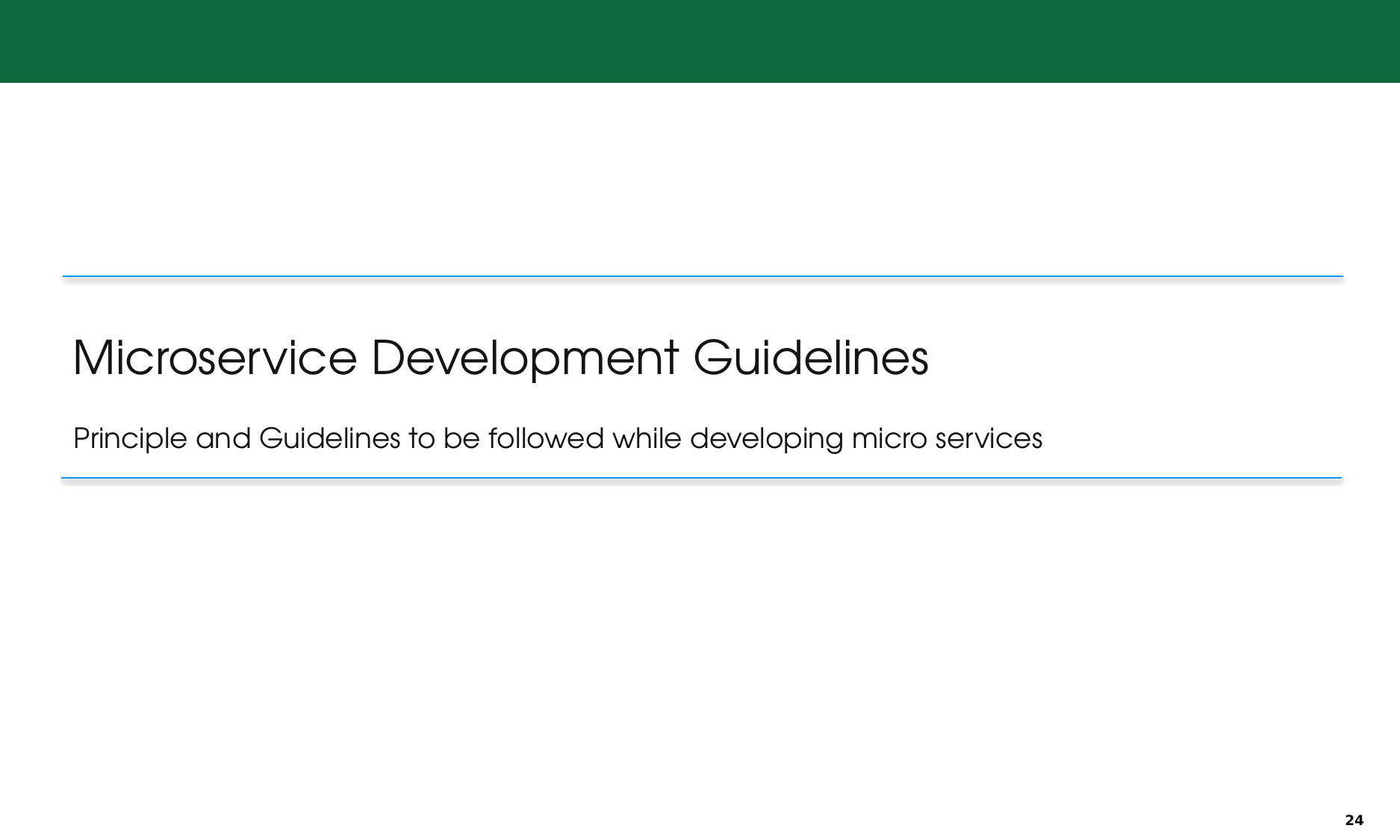

Microservice Development Guidelines

Principle and Guidelines to be followed while developing micro services
24